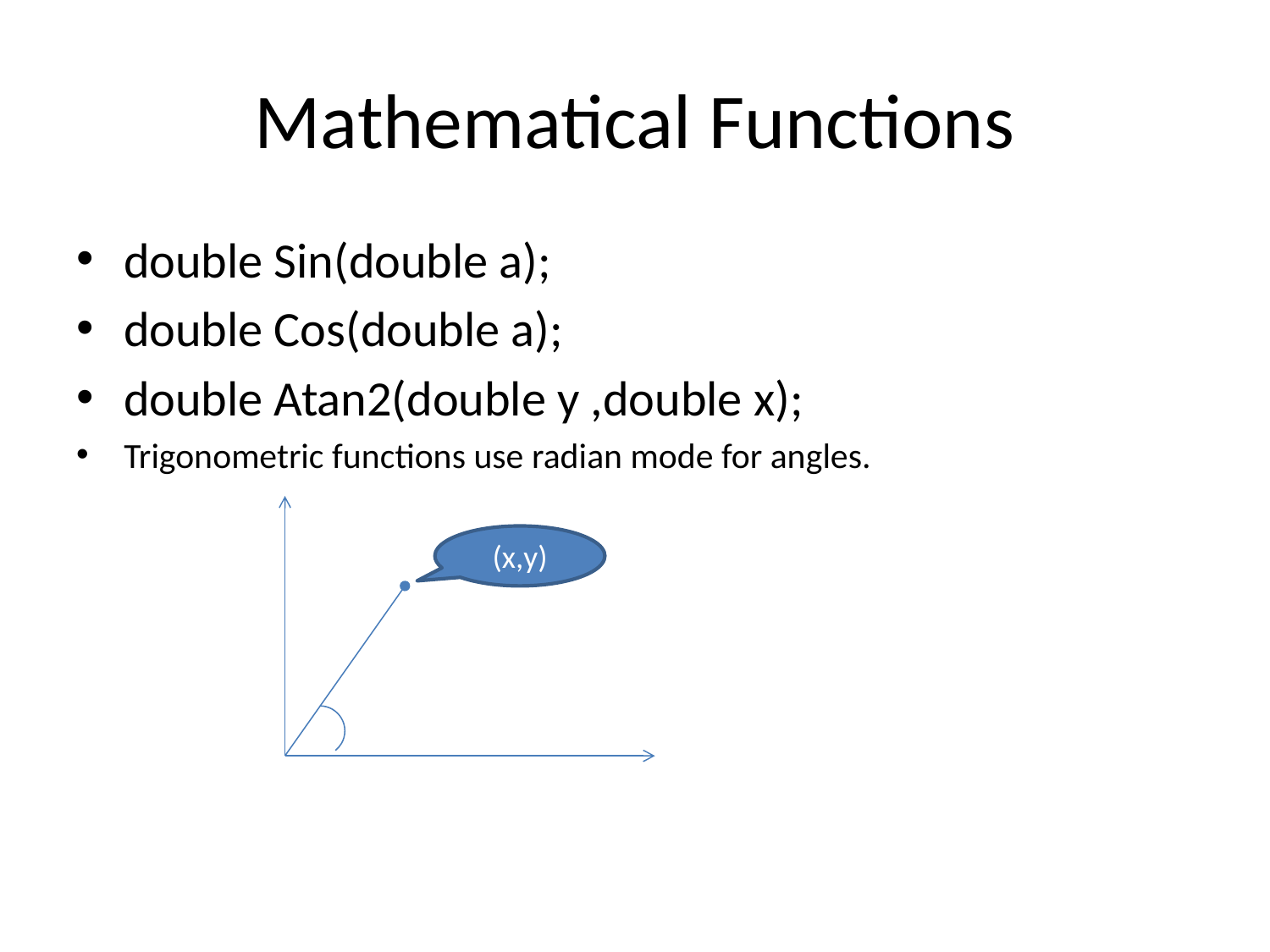

# Mathematical Functions
double Sin(double a);
double Cos(double a);
double Atan2(double y ,double x);
Trigonometric functions use radian mode for angles.

(x,y)